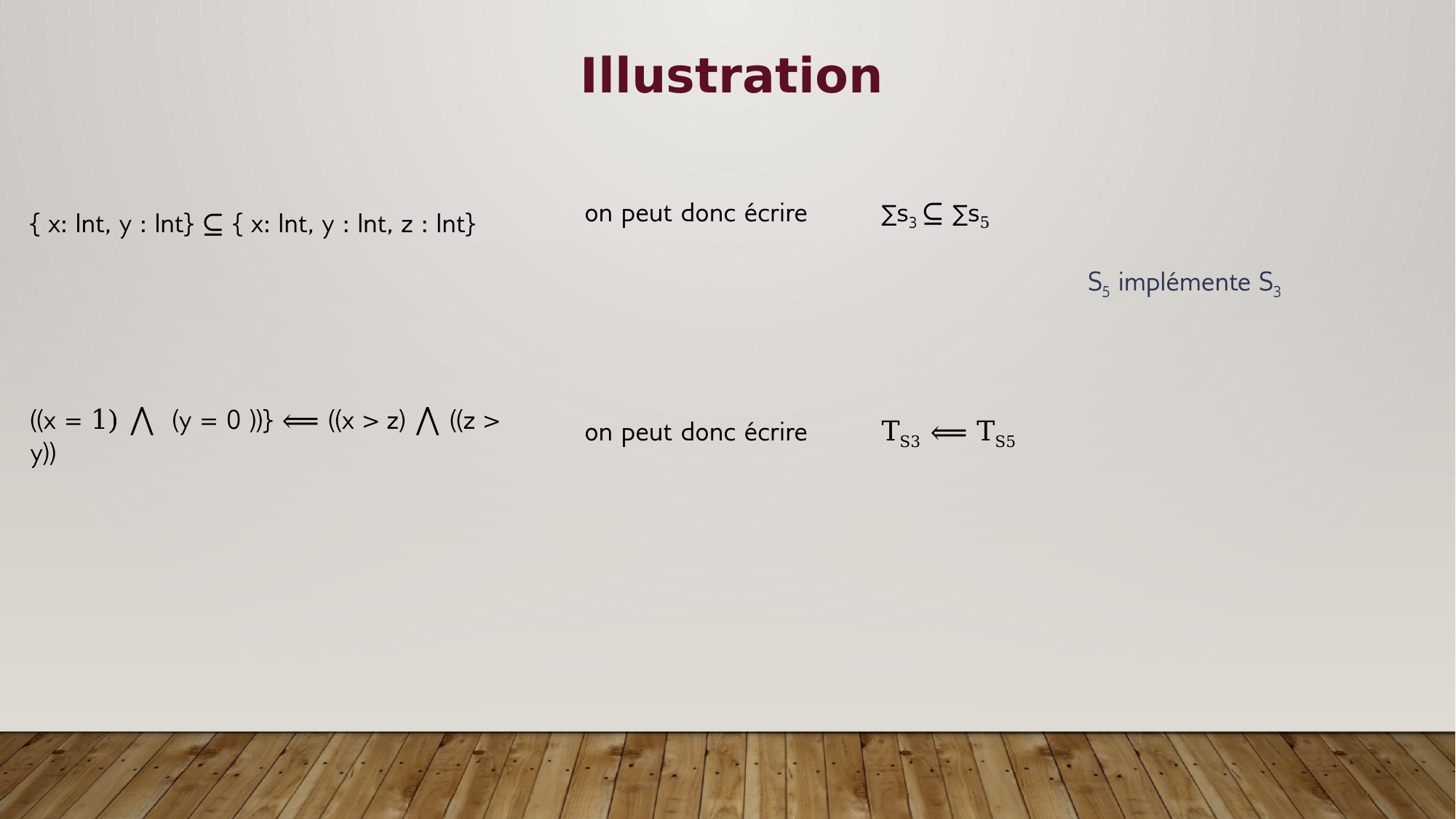

Illustration
on peut donc écrire         ∑s3 ⊆ ∑s5

on peut donc écrire         TS3 ⟸ TS5
{ x: Int, y : Int} ⊆ { x: Int, y : Int, z : Int}

((x = 1) ⋀  (y = 0 ))} ⟸ ((x > z) ⋀ ((z > y))
S5 implémente S3